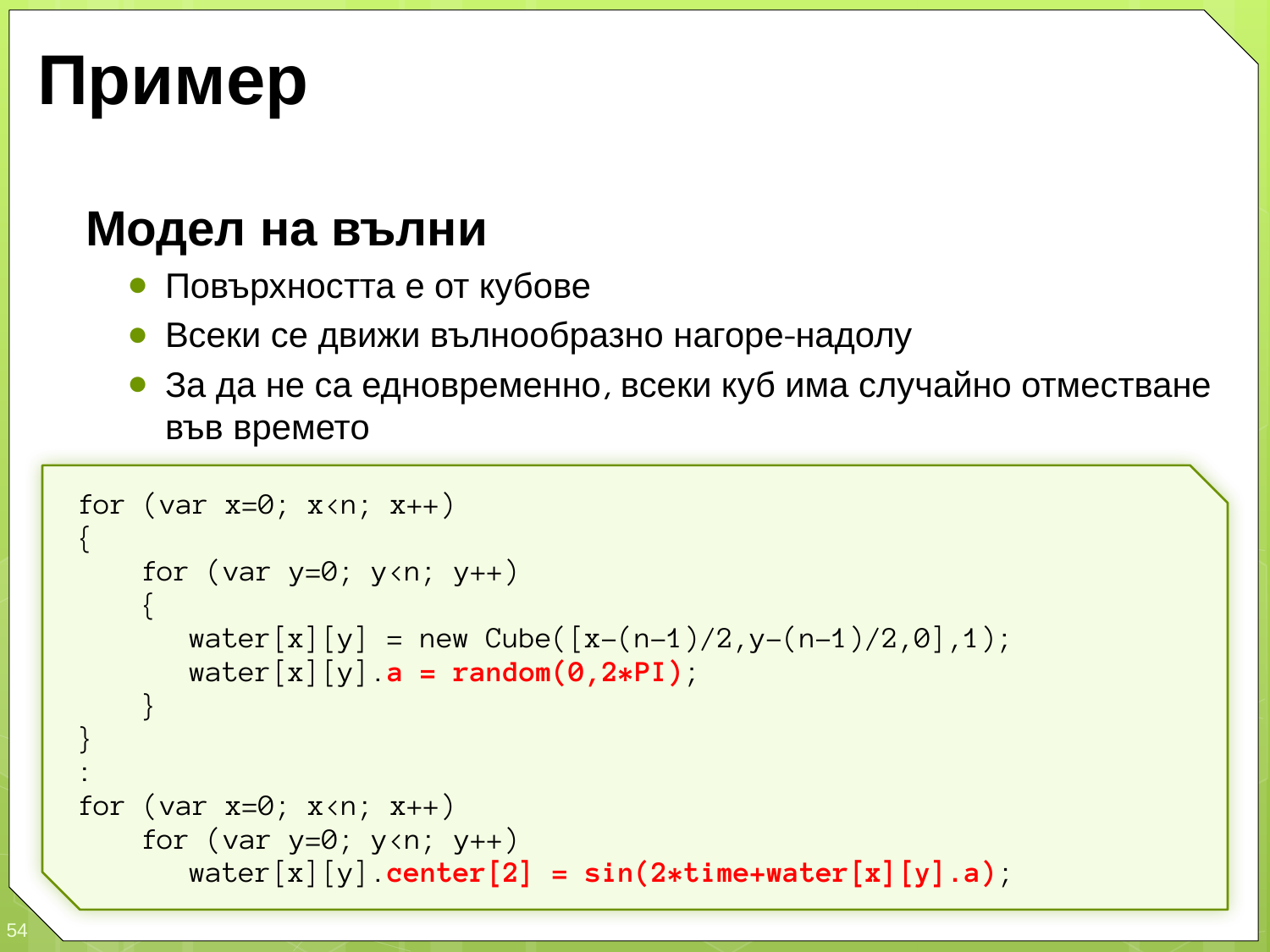

# Пример
Модел на вълни
Повърхността е от кубове
Всеки се движи вълнообразно нагоре-надолу
За да не са едновременно, всеки куб има случайно отместване във времето
for (var x=0; x<n; x++)
{
	for (var y=0; y<n; y++)
	{
		water[x][y] = new Cube([x-(n-1)/2,y-(n-1)/2,0],1);
		water[x][y].a = random(0,2*PI);
	}
}
:
for (var x=0; x<n; x++)
	for (var y=0; y<n; y++)
		water[x][y].center[2] = sin(2*time+water[x][y].a);